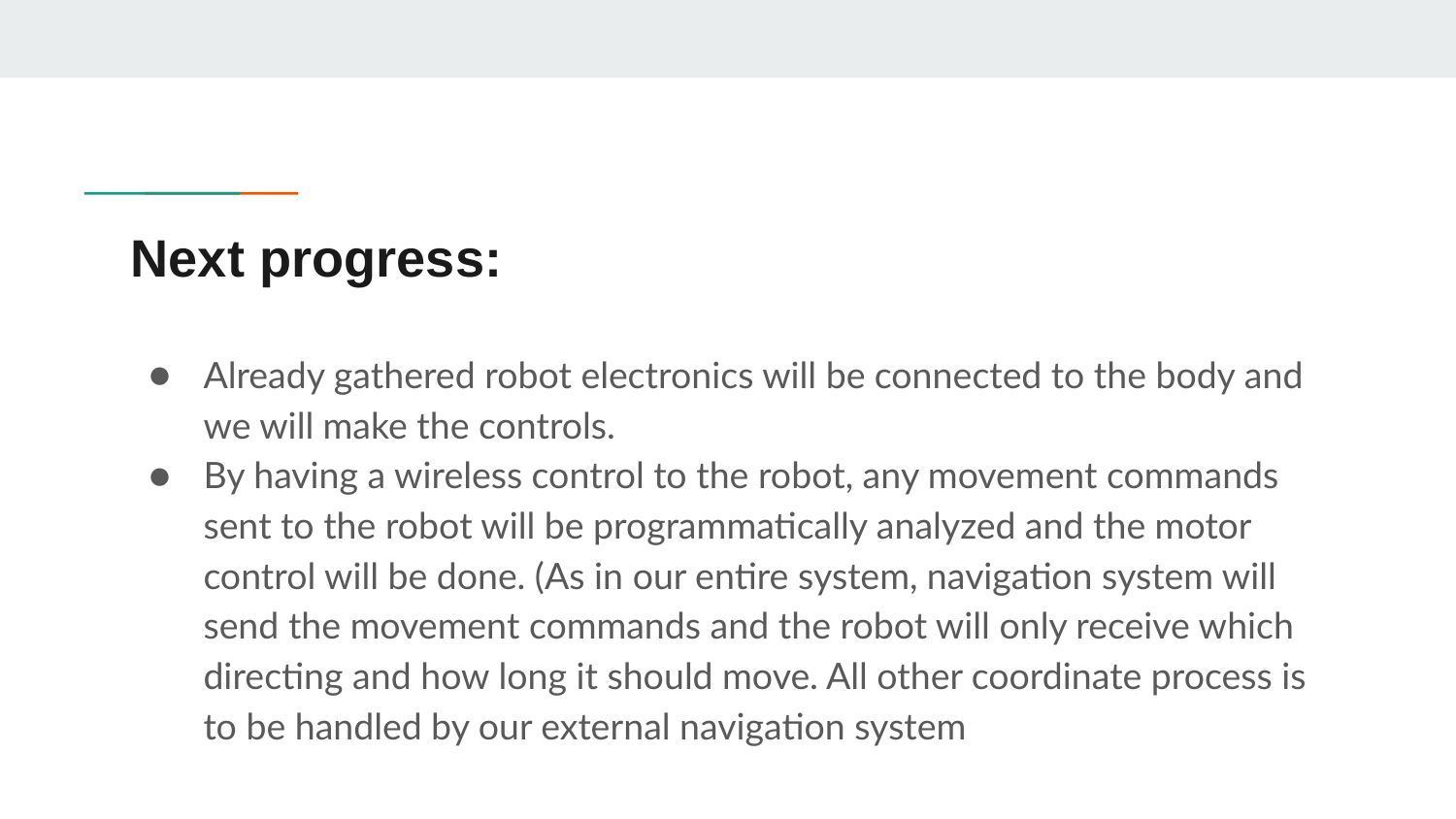

# Next progress:
Already gathered robot electronics will be connected to the body and we will make the controls.
By having a wireless control to the robot, any movement commands sent to the robot will be programmatically analyzed and the motor control will be done. (As in our entire system, navigation system will send the movement commands and the robot will only receive which directing and how long it should move. All other coordinate process is to be handled by our external navigation system